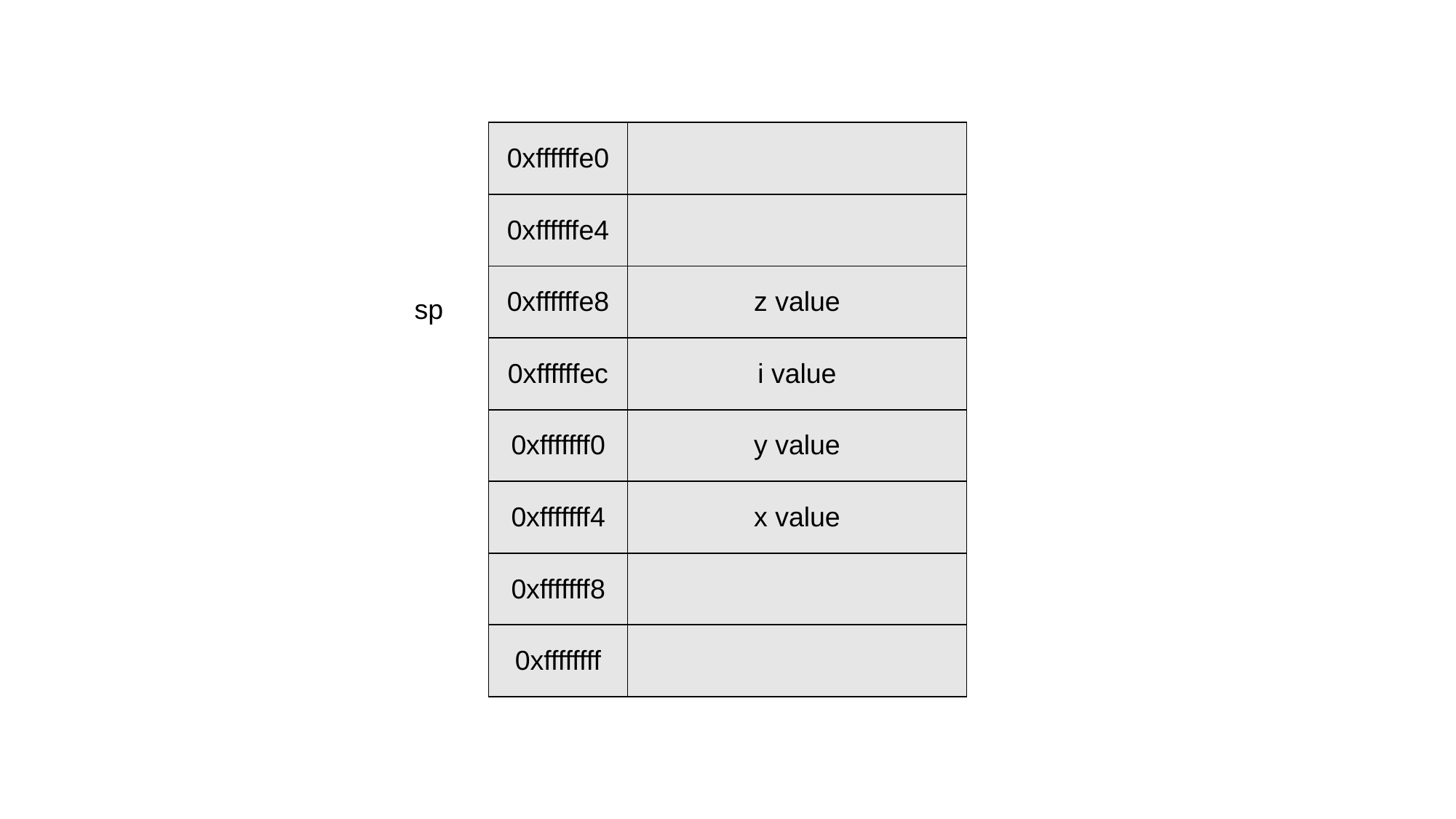

| 0xffffffe0 |  |
| --- | --- |
| 0xffffffe4 |  |
| 0xffffffe8 | z value |
| 0xffffffec | i value |
| 0xfffffff0 | y value |
| 0xfffffff4 | x value |
| 0xfffffff8 |  |
| 0xffffffff |  |
sp